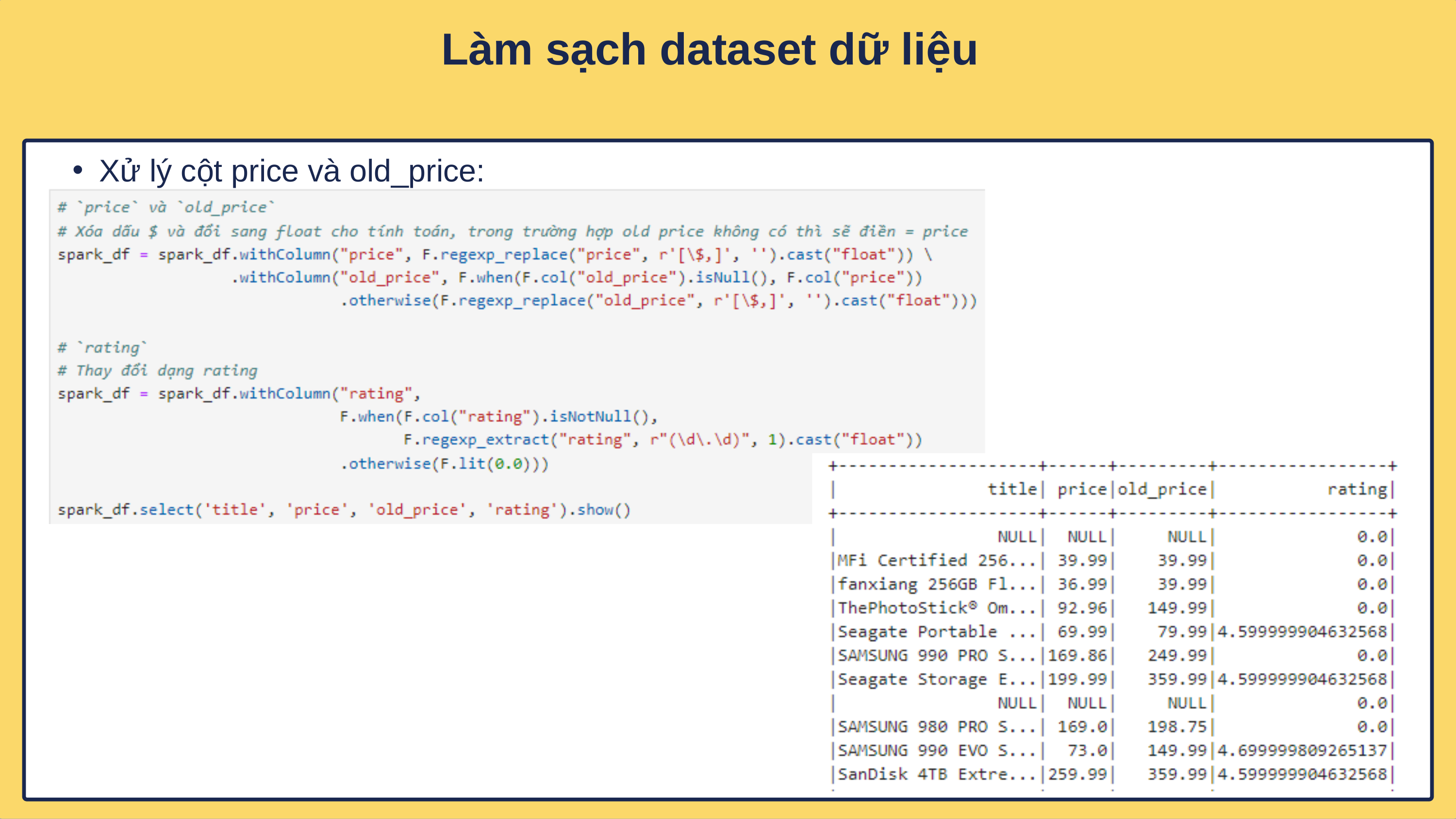

Làm sạch dataset dữ liệu
Xử lý cột price và old_price: